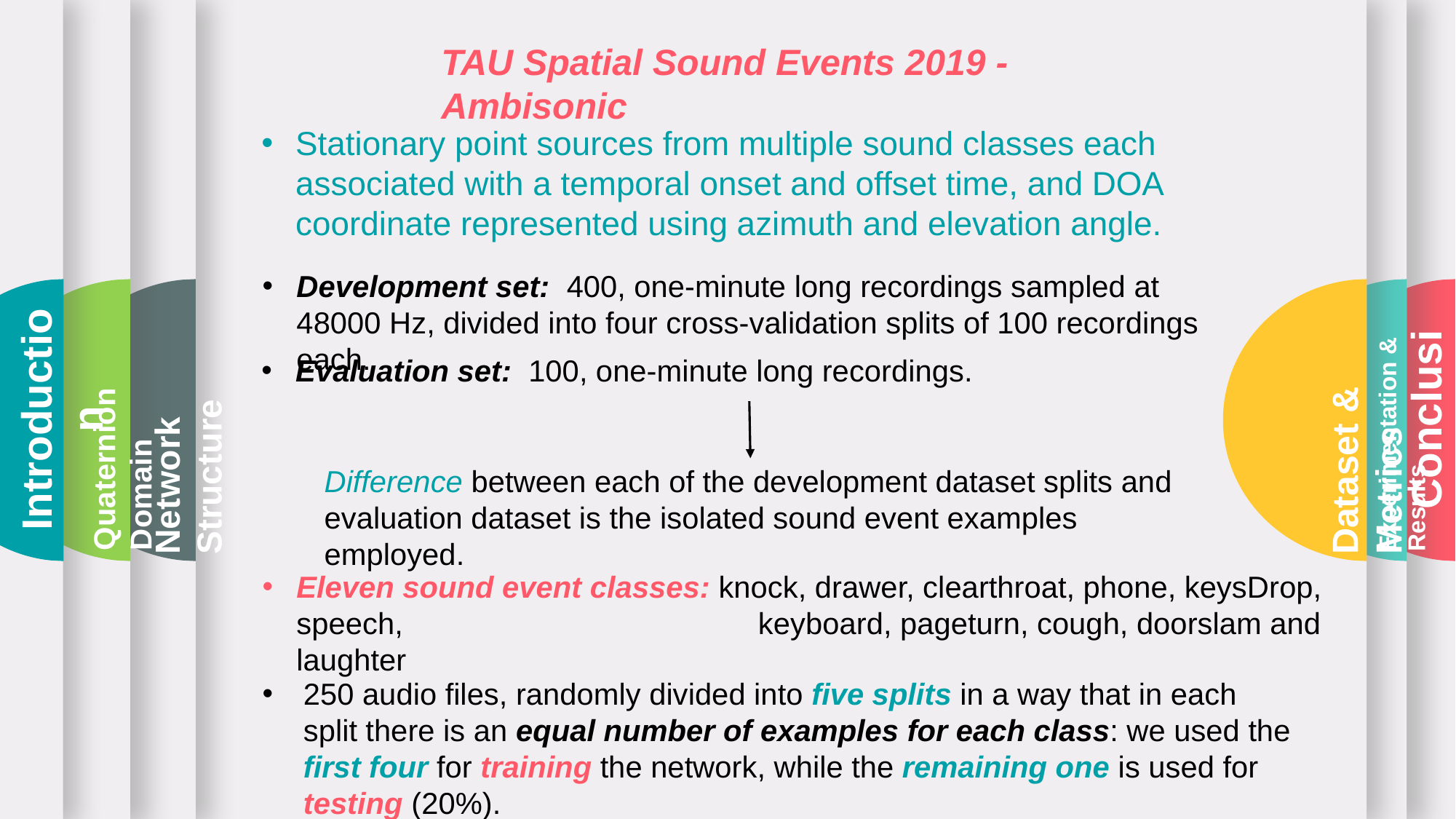

TAU Spatial Sound Events 2019 - Ambisonic
Stationary point sources from multiple sound classes each associated with a temporal onset and offset time, and DOA coordinate represented using azimuth and elevation angle.
Development set:  400, one-minute long recordings sampled at 48000 Hz, divided into four cross-validation splits of 100 recordings each.
Evaluation set:  100, one-minute long recordings.
Conclusion
Introduction

Quaternion Domain
Network Structure
Dataset & Metrics
Experimentation & Results
Difference between each of the development dataset splits and evaluation dataset is the isolated sound event examples employed.
Eleven sound event classes: knock, drawer, clearthroat, phone, keysDrop, speech, 			   keyboard, pageturn, cough, doorslam and laughter
250 audio files, randomly divided into five splits in a way that in each split there is an equal number of examples for each class: we used the first four for training the network, while the remaining one is used for testing (20%).